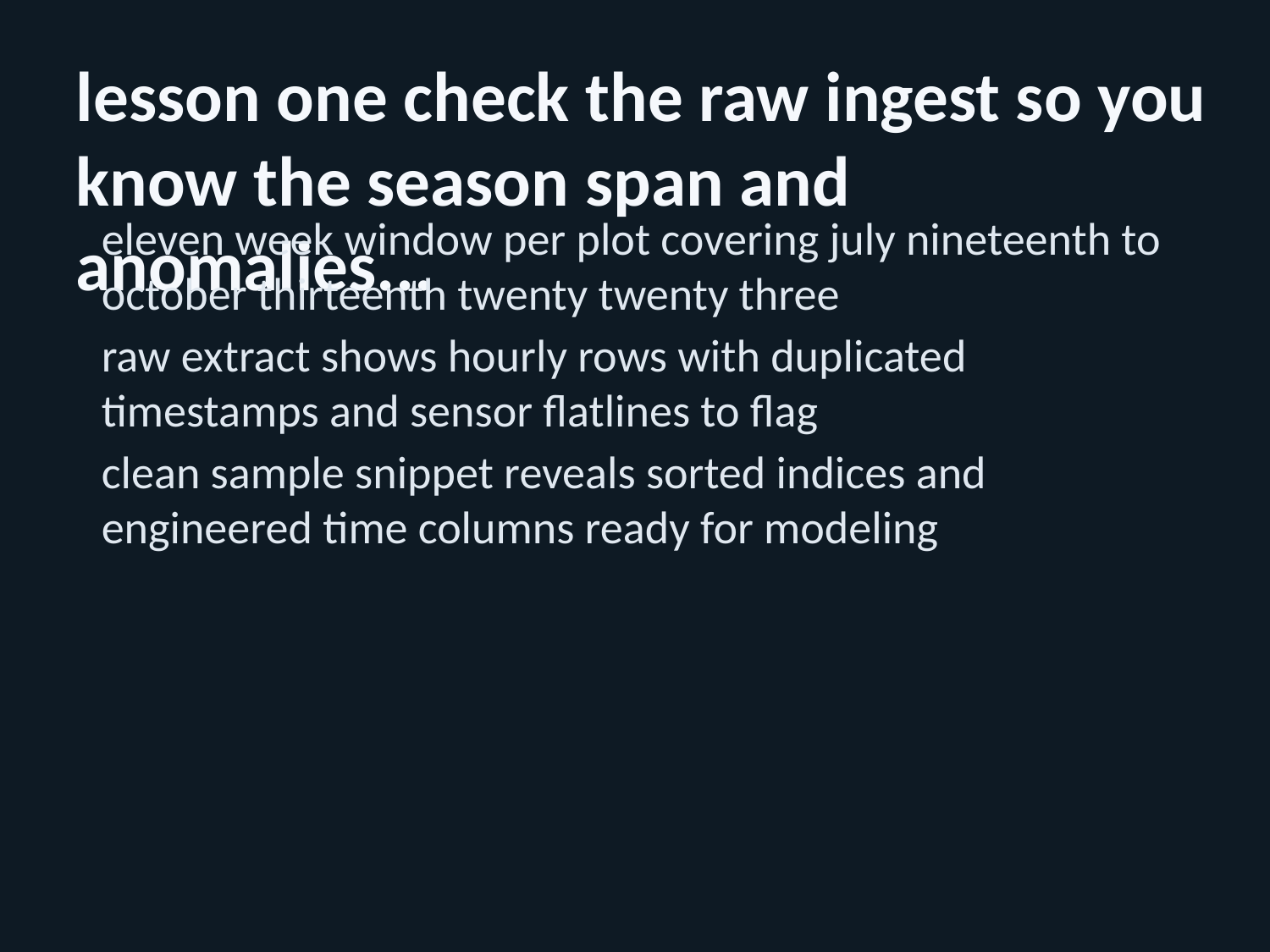

lesson one check the raw ingest so you know the season span and anomalies...
eleven week window per plot covering july nineteenth to october thirteenth twenty twenty three
raw extract shows hourly rows with duplicated timestamps and sensor flatlines to flag
clean sample snippet reveals sorted indices and engineered time columns ready for modeling